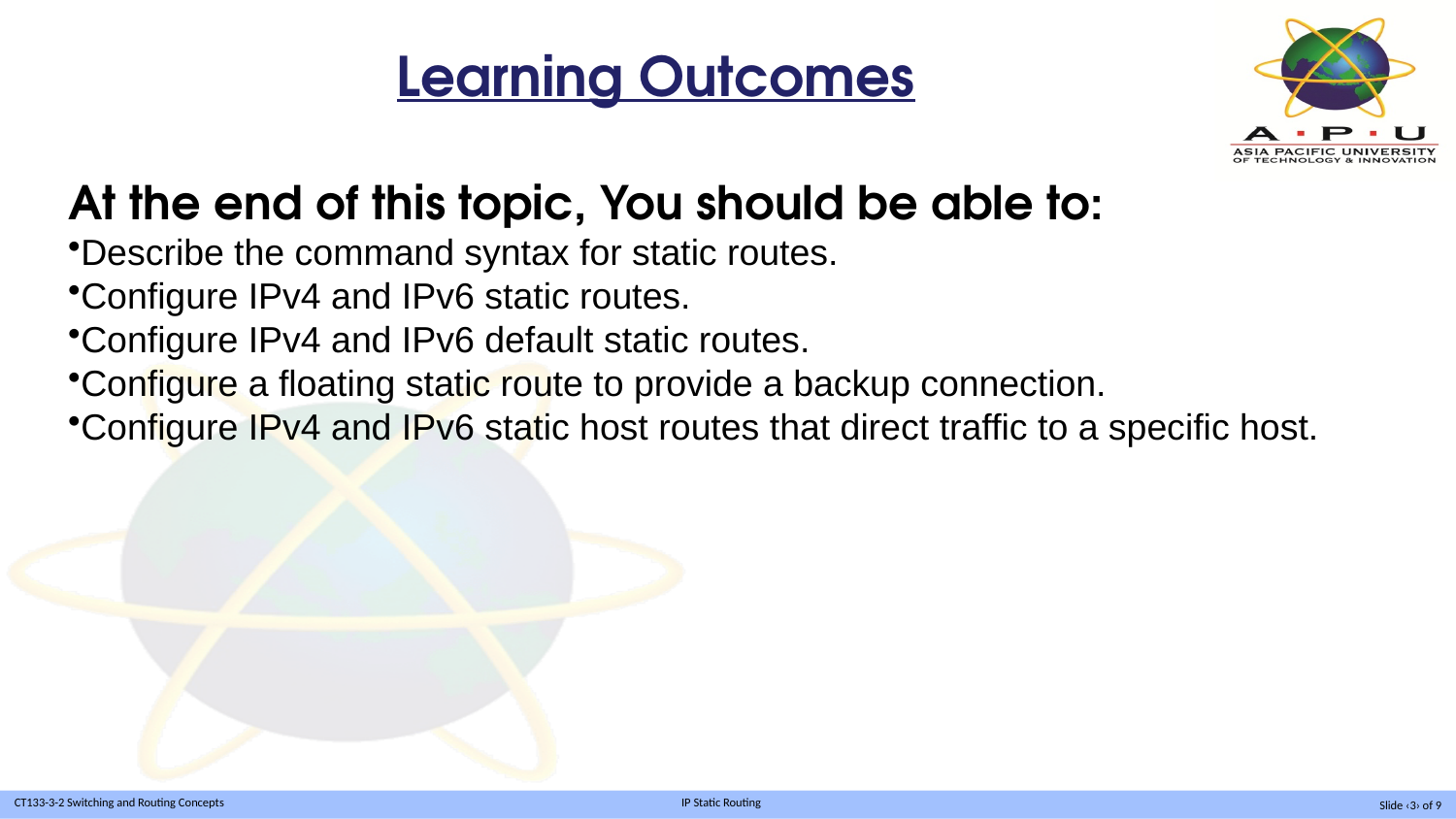

# Learning Outcomes
At the end of this topic, You should be able to:
Describe the command syntax for static routes.
Configure IPv4 and IPv6 static routes.
Configure IPv4 and IPv6 default static routes.
Configure a floating static route to provide a backup connection.
Configure IPv4 and IPv6 static host routes that direct traffic to a specific host.
Slide ‹3› of 9